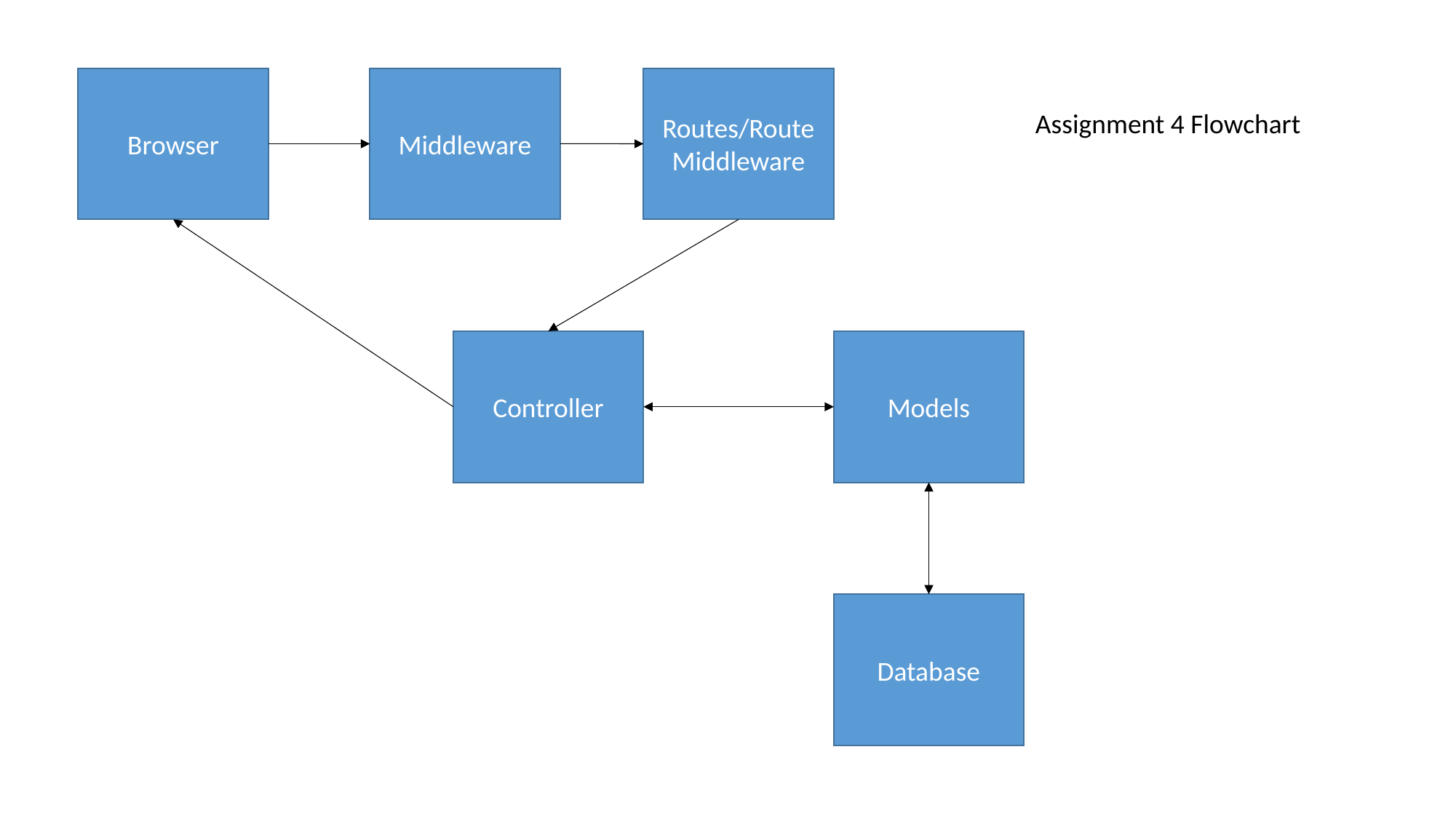

Browser
Middleware
Routes/Route Middleware
Assignment 4 Flowchart
Controller
Models
Database